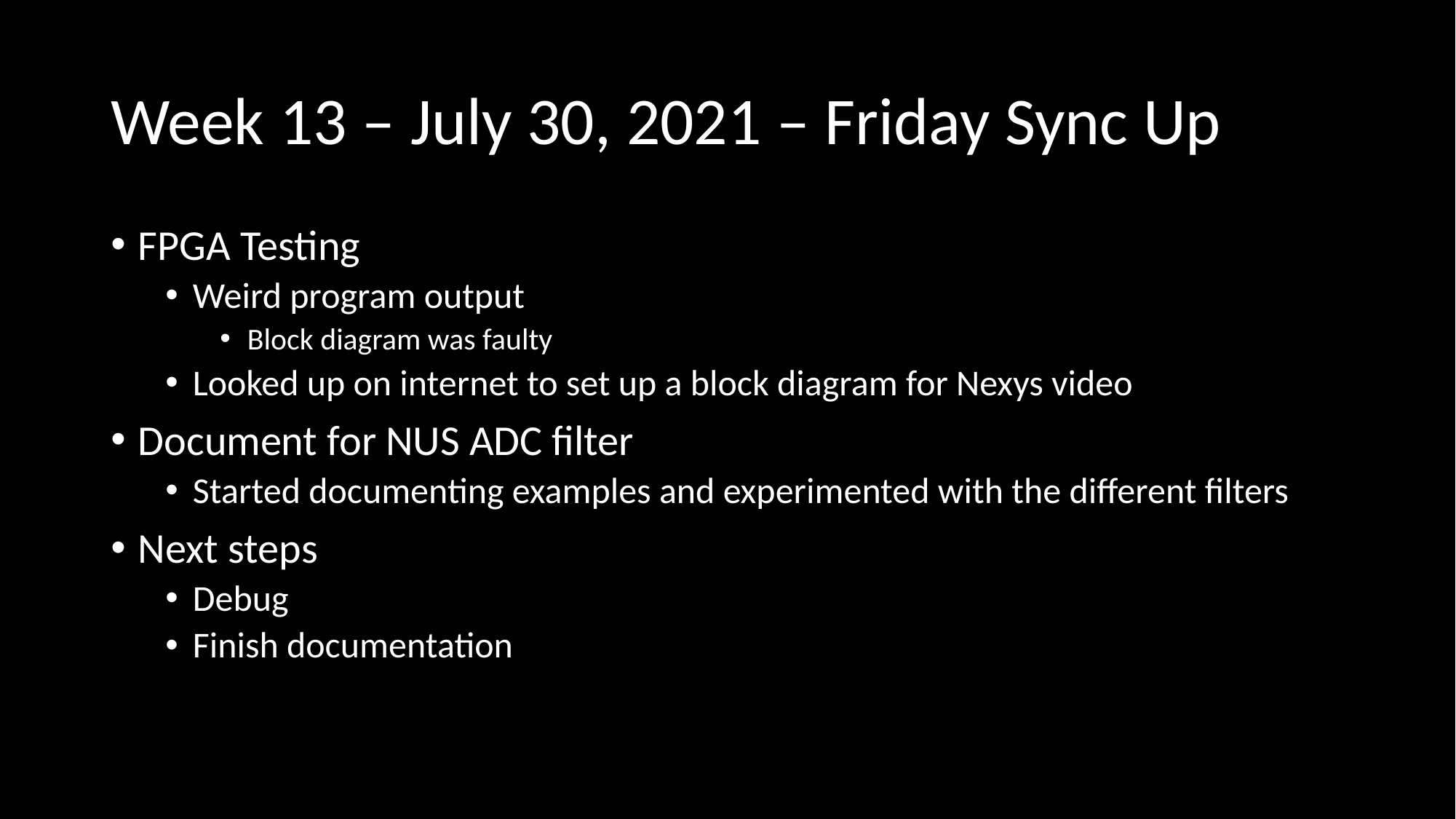

# Week 13 – July 30, 2021 – Friday Sync Up
FPGA Testing
Weird program output
Block diagram was faulty
Looked up on internet to set up a block diagram for Nexys video
Document for NUS ADC filter
Started documenting examples and experimented with the different filters
Next steps
Debug
Finish documentation